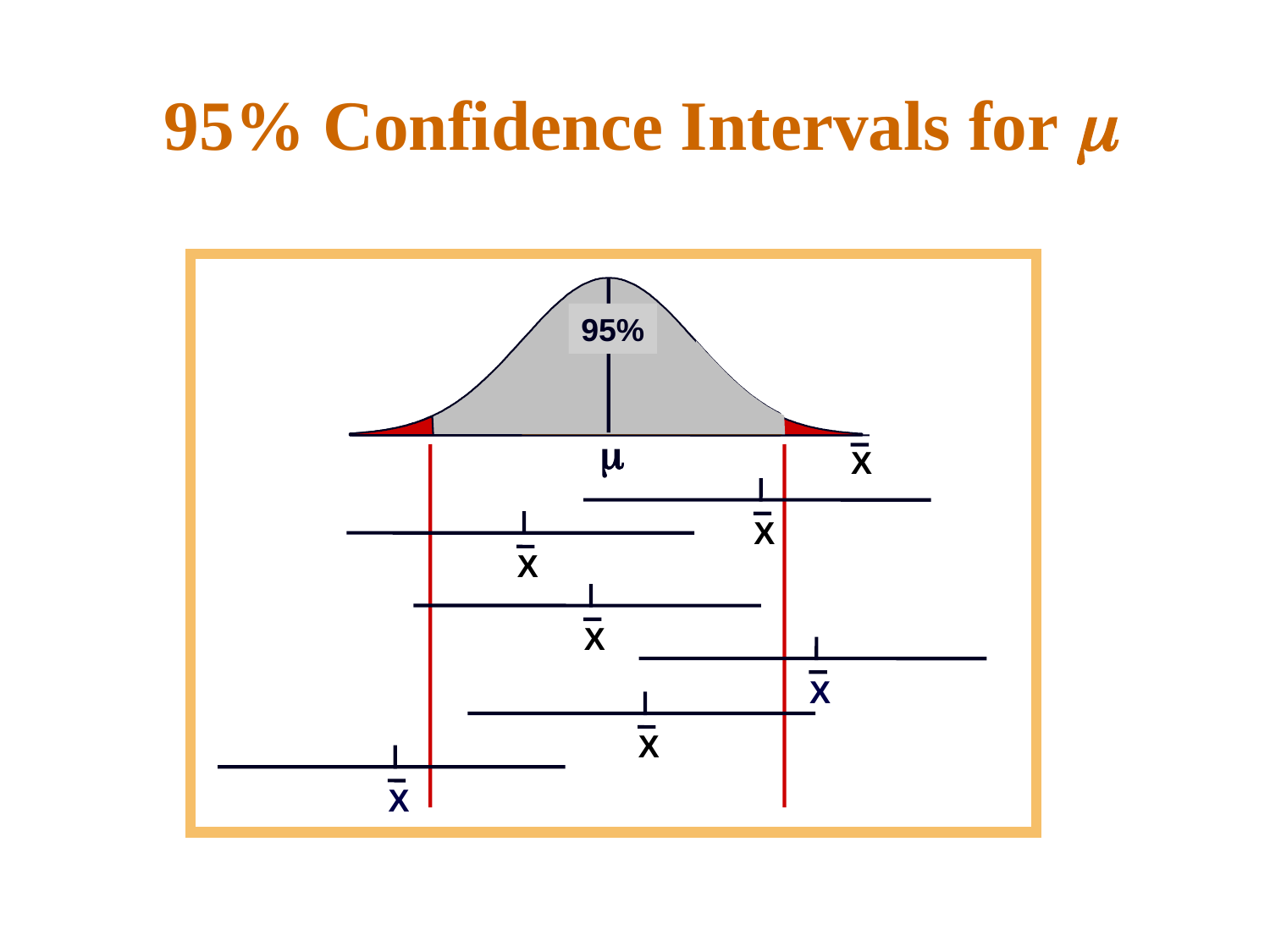

# 95% Confidence Intervals for μ

95%

μ

X

X

X

X

X

X

X